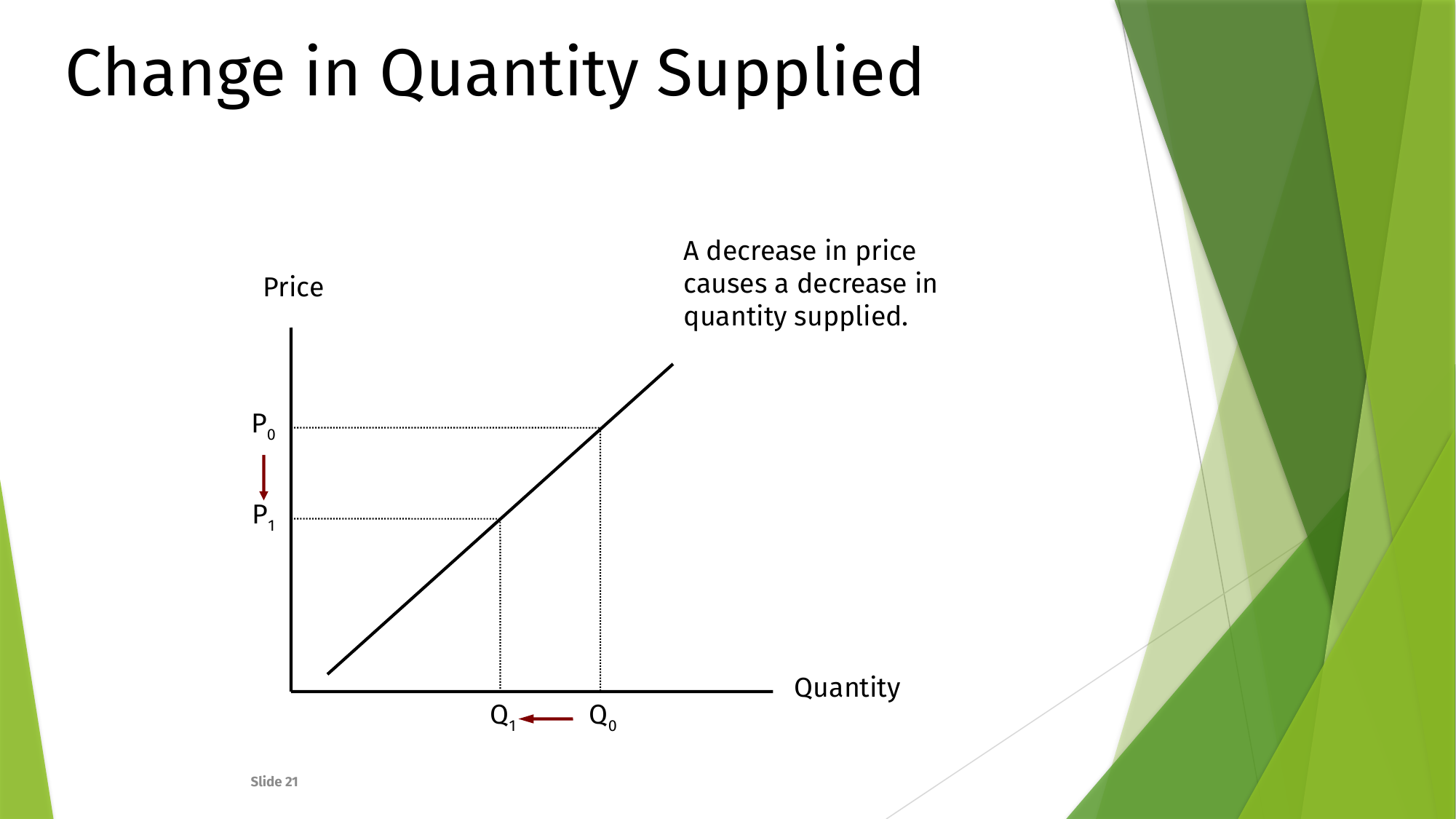

Change in Quantity Supplied
A decrease in price causes a decrease in quantity supplied.
Price

P0

P1

Quantity

Q1
Q0

	Slide 21